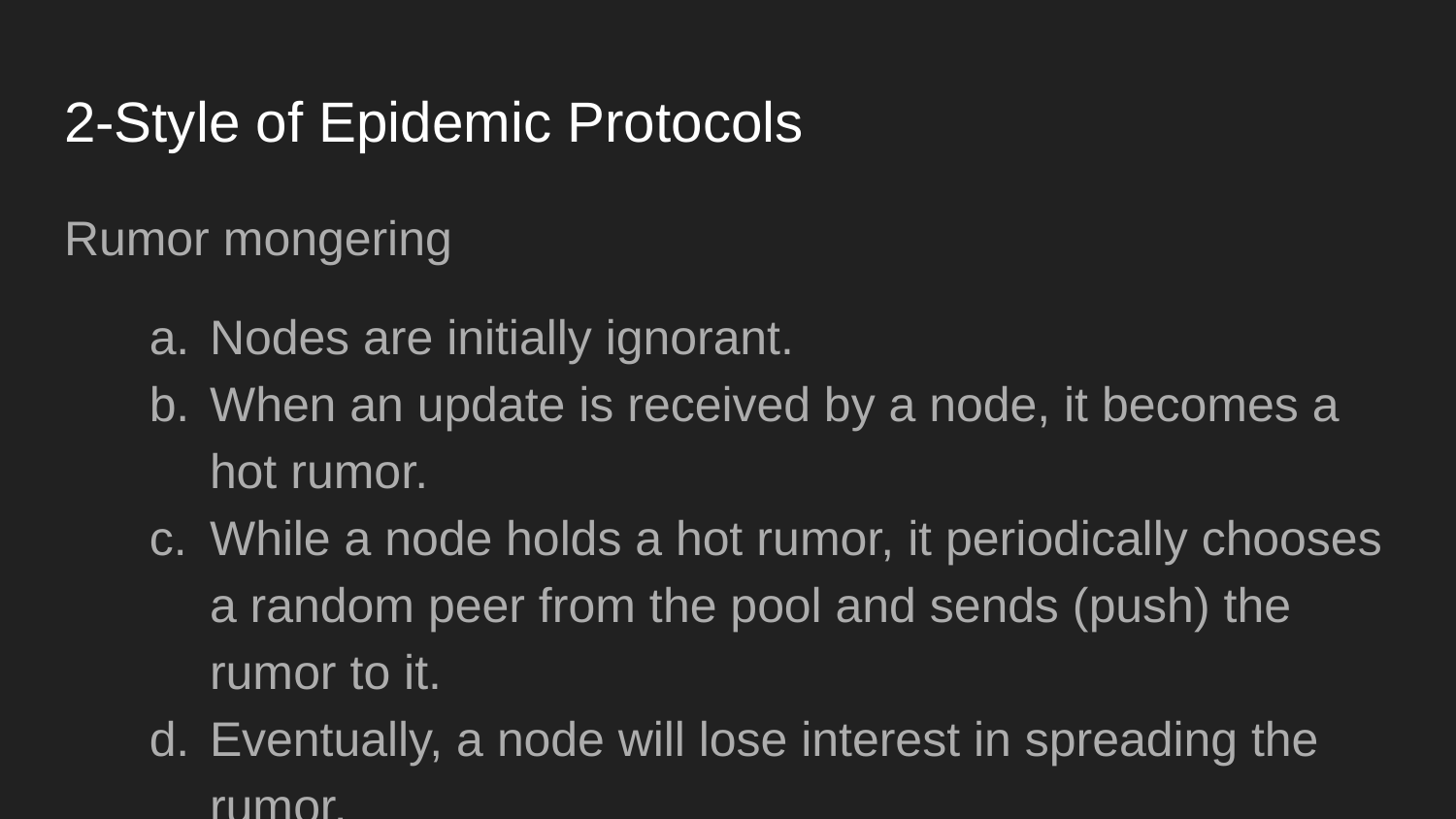

# 2-Style of Epidemic Protocols
Rumor mongering
Nodes are initially ignorant.
When an update is received by a node, it becomes a hot rumor.
While a node holds a hot rumor, it periodically chooses a random peer from the pool and sends (push) the rumor to it.
Eventually, a node will lose interest in spreading the rumor.